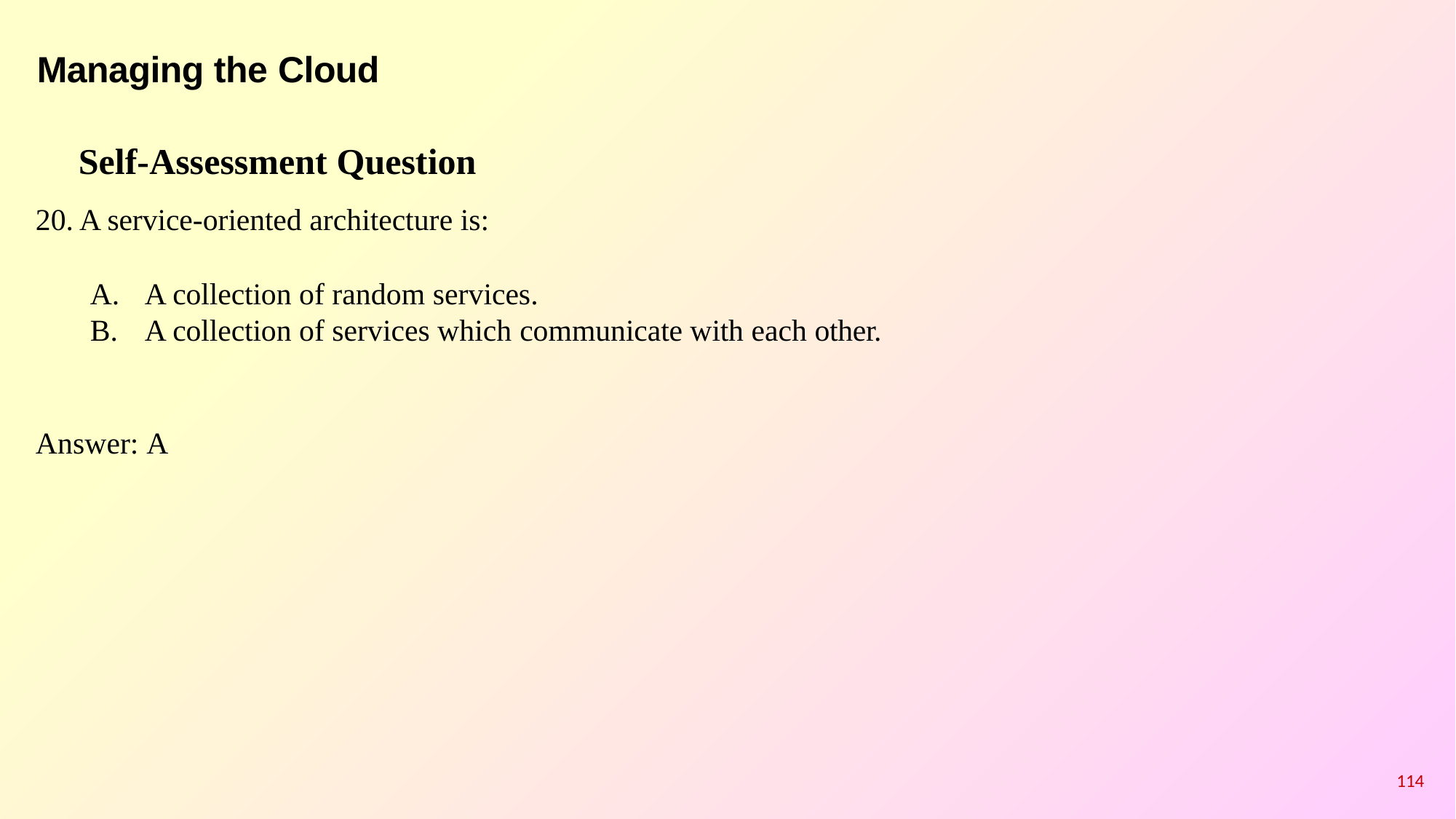

# Managing the Cloud
Self-Assessment Question
A service-oriented architecture is:

A collection of random services.
A collection of services which communicate with each other.

Answer: A
114